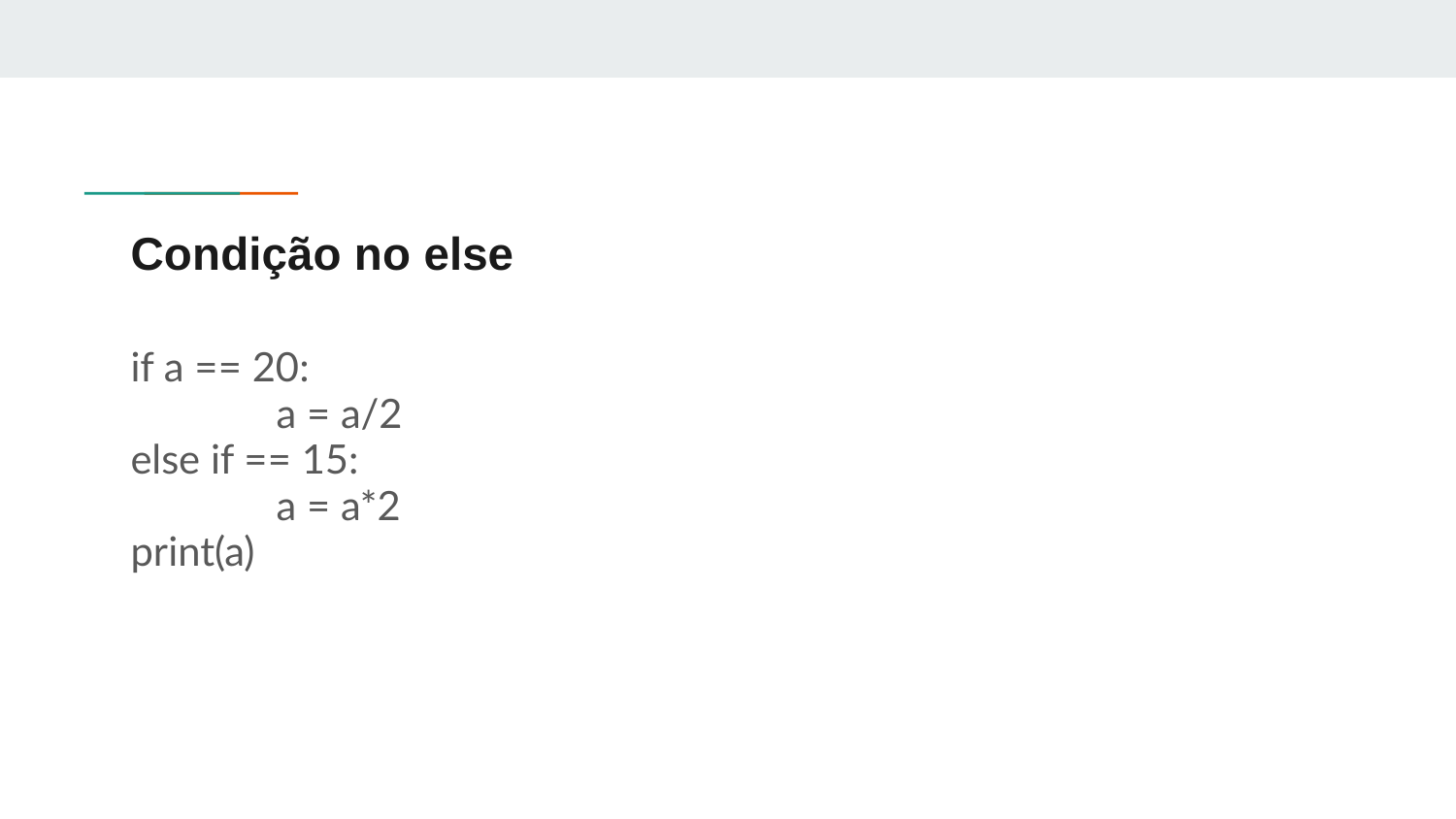

# Condição no else
if a == 20:
	a = a/2
else if == 15:
	a = a*2
print(a)